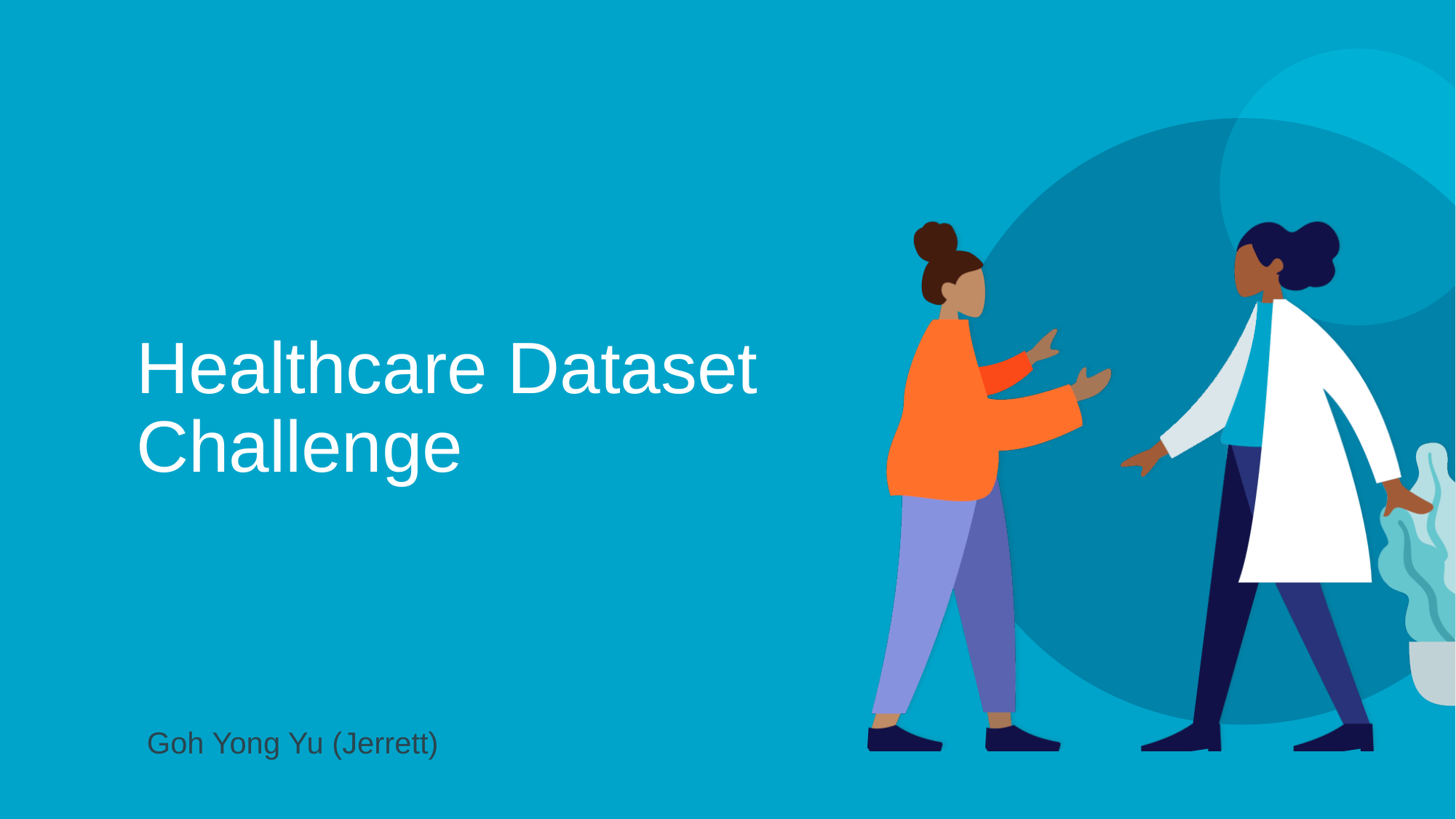

# Healthcare Dataset Challenge
Goh Yong Yu (Jerrett)